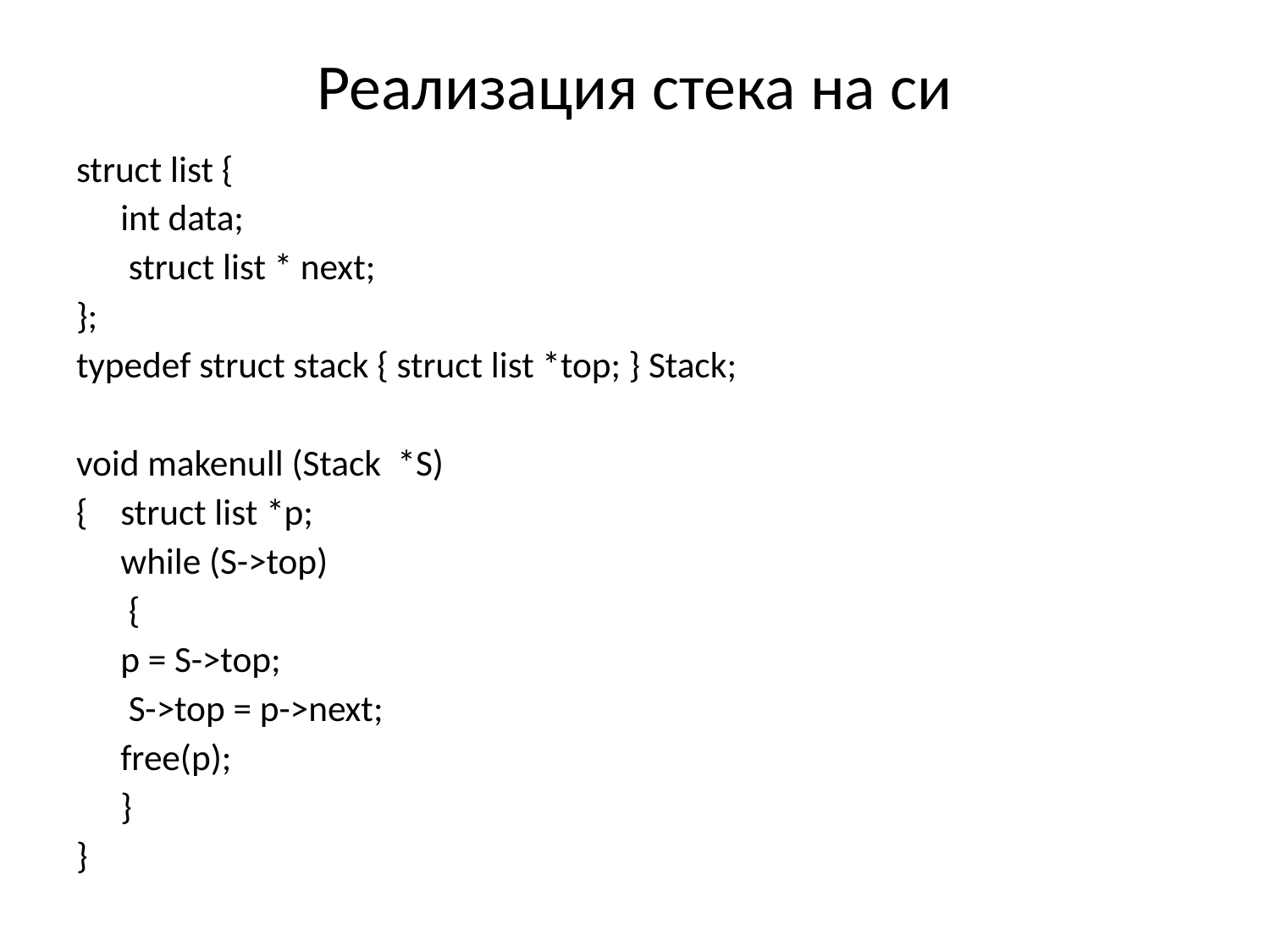

# Реализация стека на си
struct list {
	int data;
	 struct list * next;
};
typedef struct stack { struct list *top; } Stack;

void makenull (Stack  *S)
{	struct list *p;
	while (S->top)
	 {
		p = S->top;
		 S->top = p->next;
		free(p);
	}
}